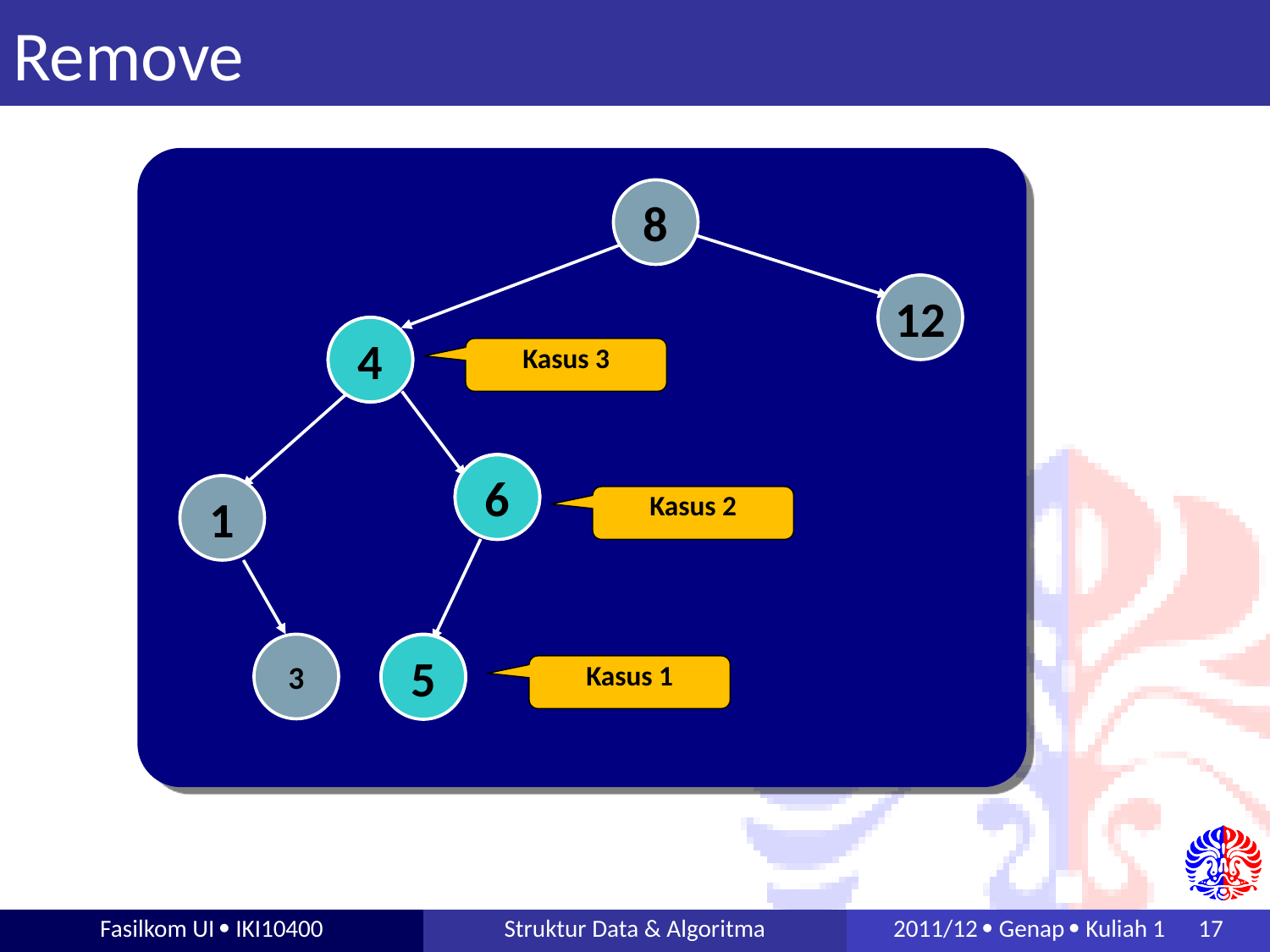

# Remove

8

12
4

6
1

3
5
4
Kasus 3
6
Kasus 2
5
Kasus 1